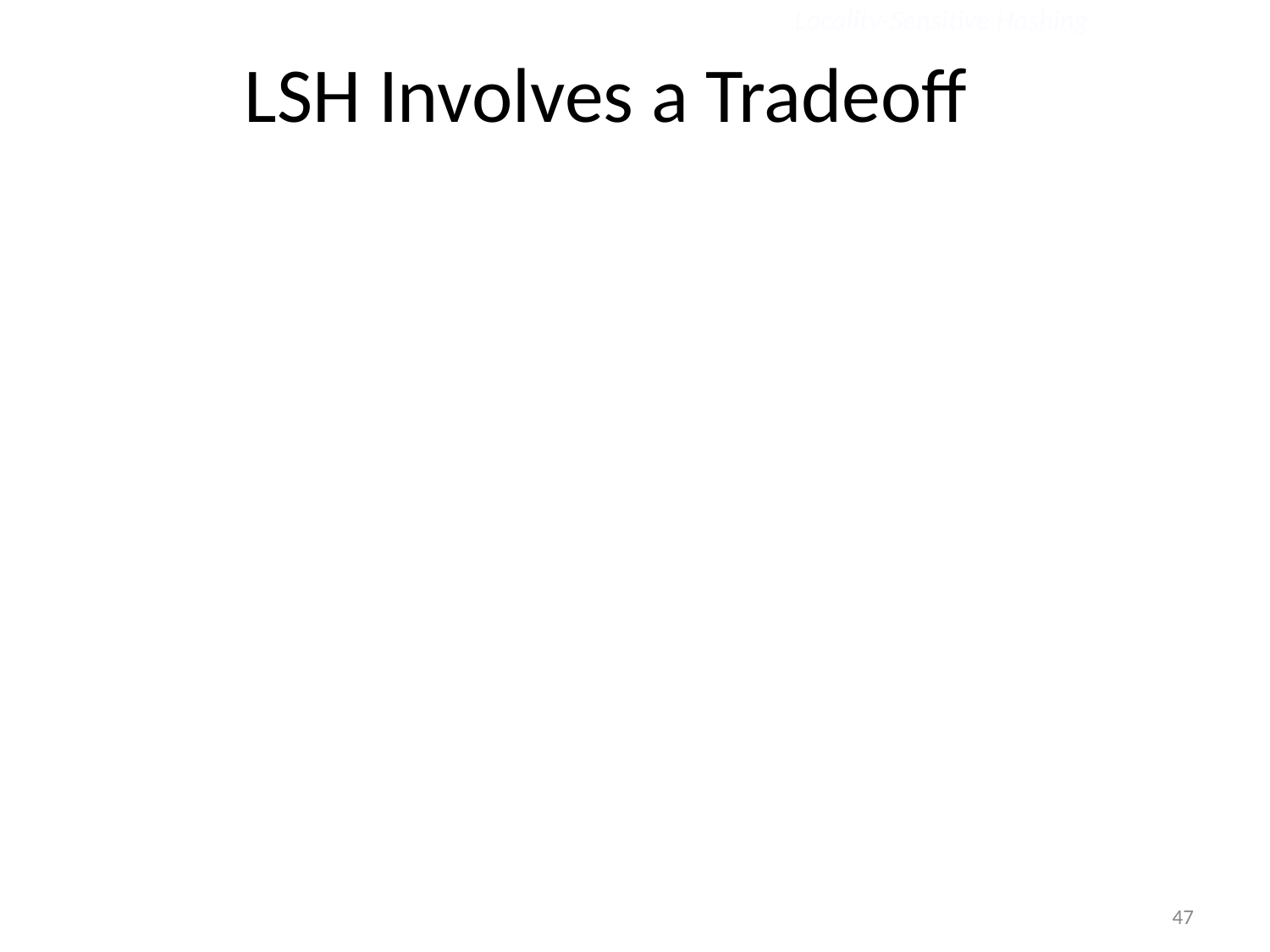

Locality-Sensitive Hashing
# LSH Involves a Tradeoff
Pick the number of minhashes, the number of bands, and the number of rows per band to balance false positives/negatives.

Example: if we had only 15 bands of 5 rows, the number of false positives would go down, but the number of false negatives would go up.
47